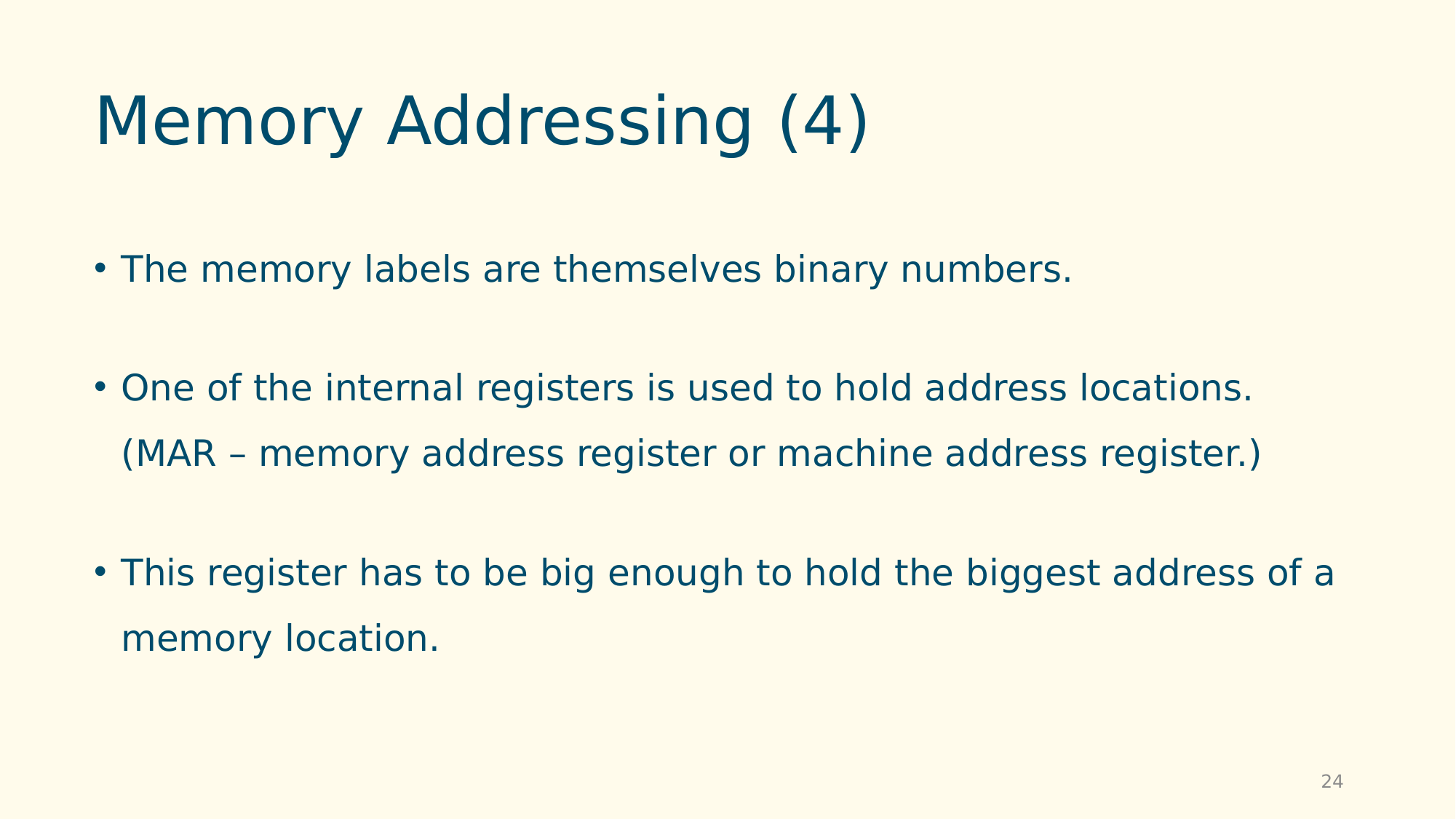

# Memory Addressing (4)
The memory labels are themselves binary numbers.

One of the internal registers is used to hold address locations. (MAR – memory address register or machine address register.)

This register has to be big enough to hold the biggest address of a memory location.

24